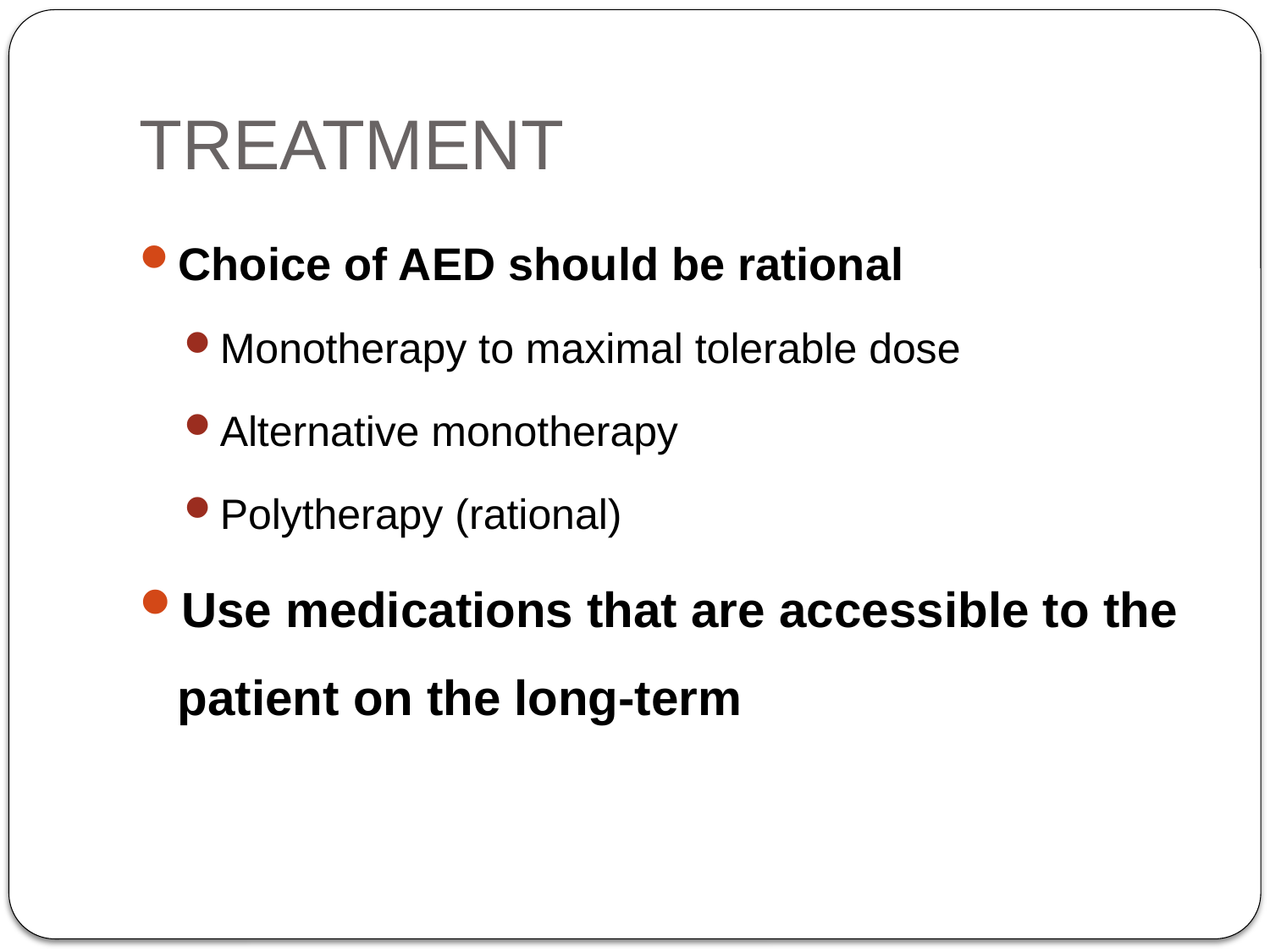

# TREATMENT
Choice of AED should be rational
Monotherapy to maximal tolerable dose
Alternative monotherapy
Polytherapy (rational)
Use medications that are accessible to the patient on the long-term